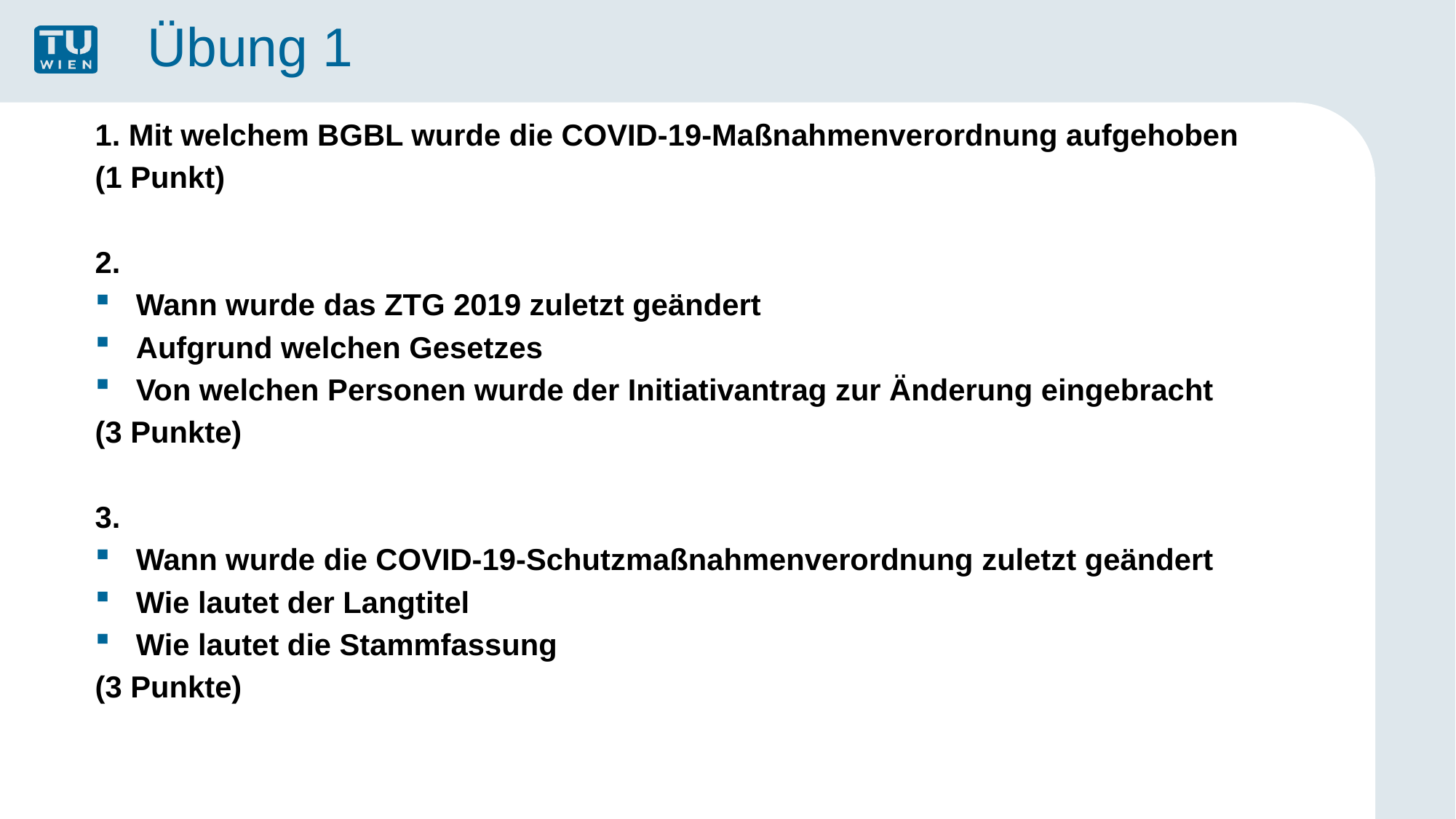

# Übung 1
1. Mit welchem BGBL wurde die COVID-19-Maßnahmenverordnung aufgehoben
(1 Punkt)

2.
Wann wurde das ZTG 2019 zuletzt geändert
Aufgrund welchen Gesetzes
Von welchen Personen wurde der Initiativantrag zur Änderung eingebracht
(3 Punkte)

3.
Wann wurde die COVID-19-Schutzmaßnahmenverordnung zuletzt geändert
Wie lautet der Langtitel
Wie lautet die Stammfassung
(3 Punkte)